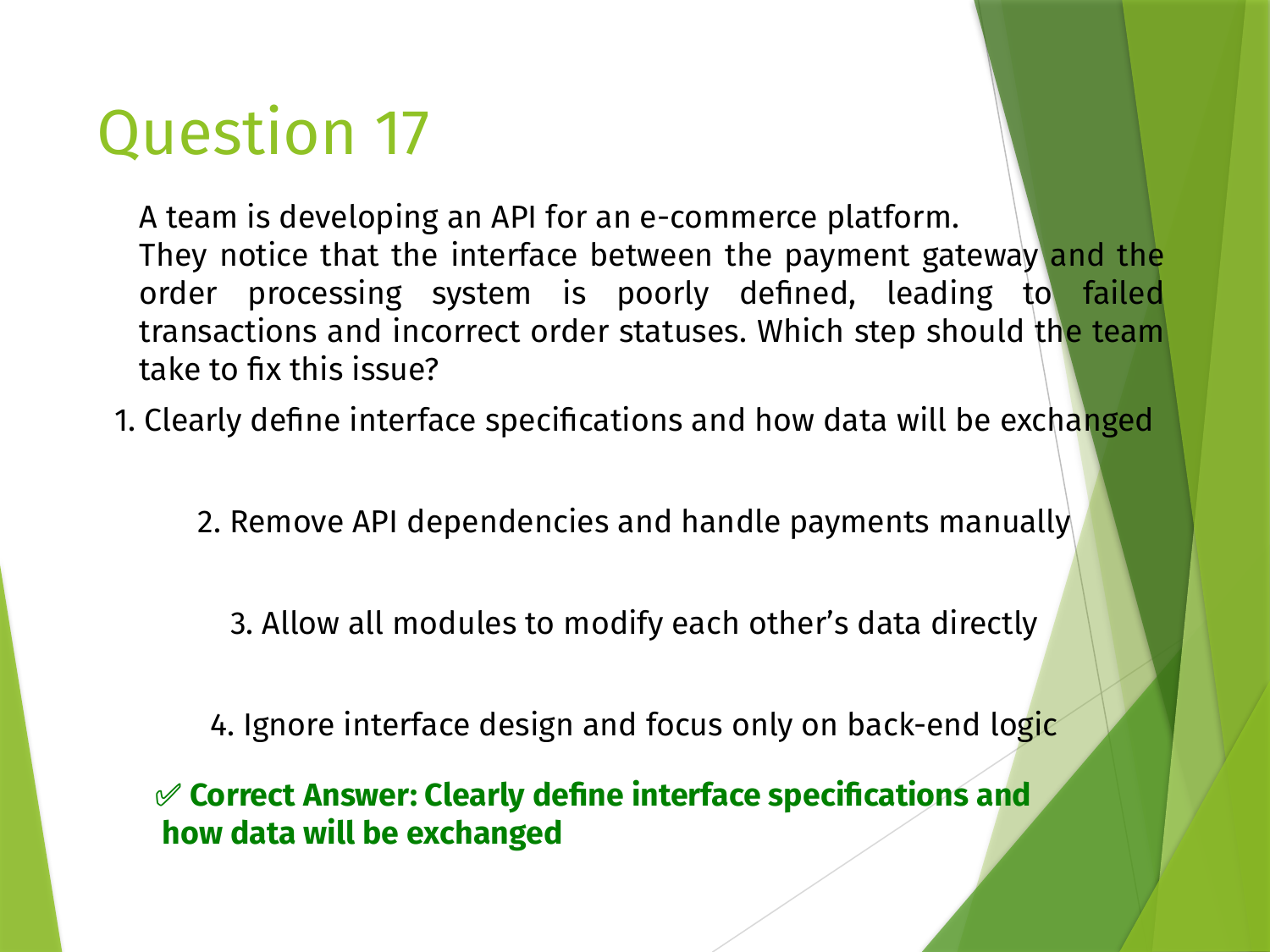

# Question 17
A team is developing an API for an e-commerce platform.
They notice that the interface between the payment gateway and the order processing system is poorly defined, leading to failed transactions and incorrect order statuses. Which step should the team take to fix this issue?

1. Clearly define interface specifications and how data will be exchanged

2. Remove API dependencies and handle payments manually

3. Allow all modules to modify each other’s data directly

4. Ignore interface design and focus only on back-end logic

✅ Correct Answer: Clearly define interface specifications and
 how data will be exchanged